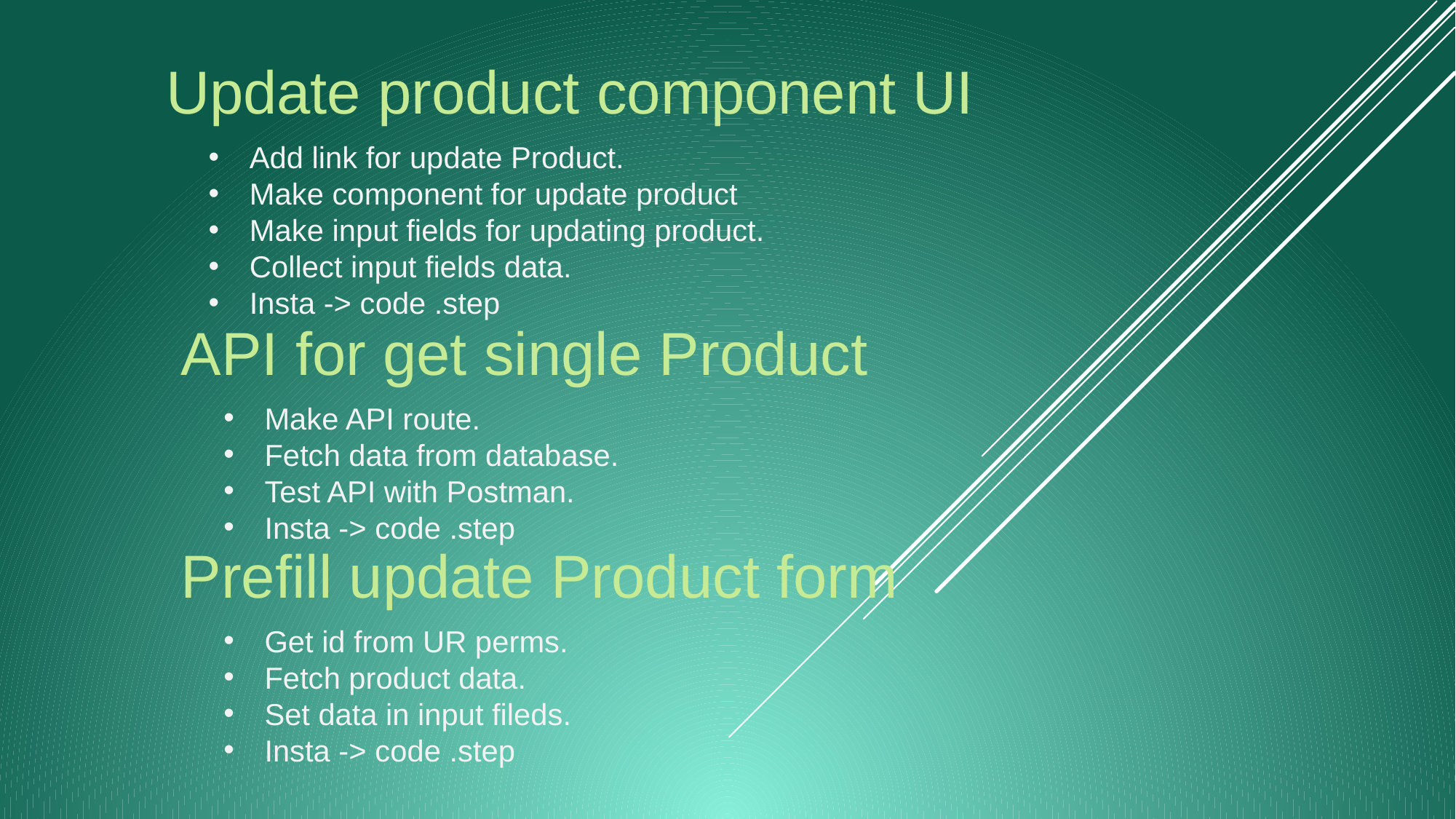

# Update product component UI

Add link for update Product.
Make component for update product
Make input fields for updating product.
Collect input fields data.
Insta -> code .step
API for get single Product

Make API route.
Fetch data from database.
Test API with Postman.
Insta -> code .step

Prefill update Product form
Get id from UR perms.
Fetch product data.
Set data in input fileds.
Insta -> code .step